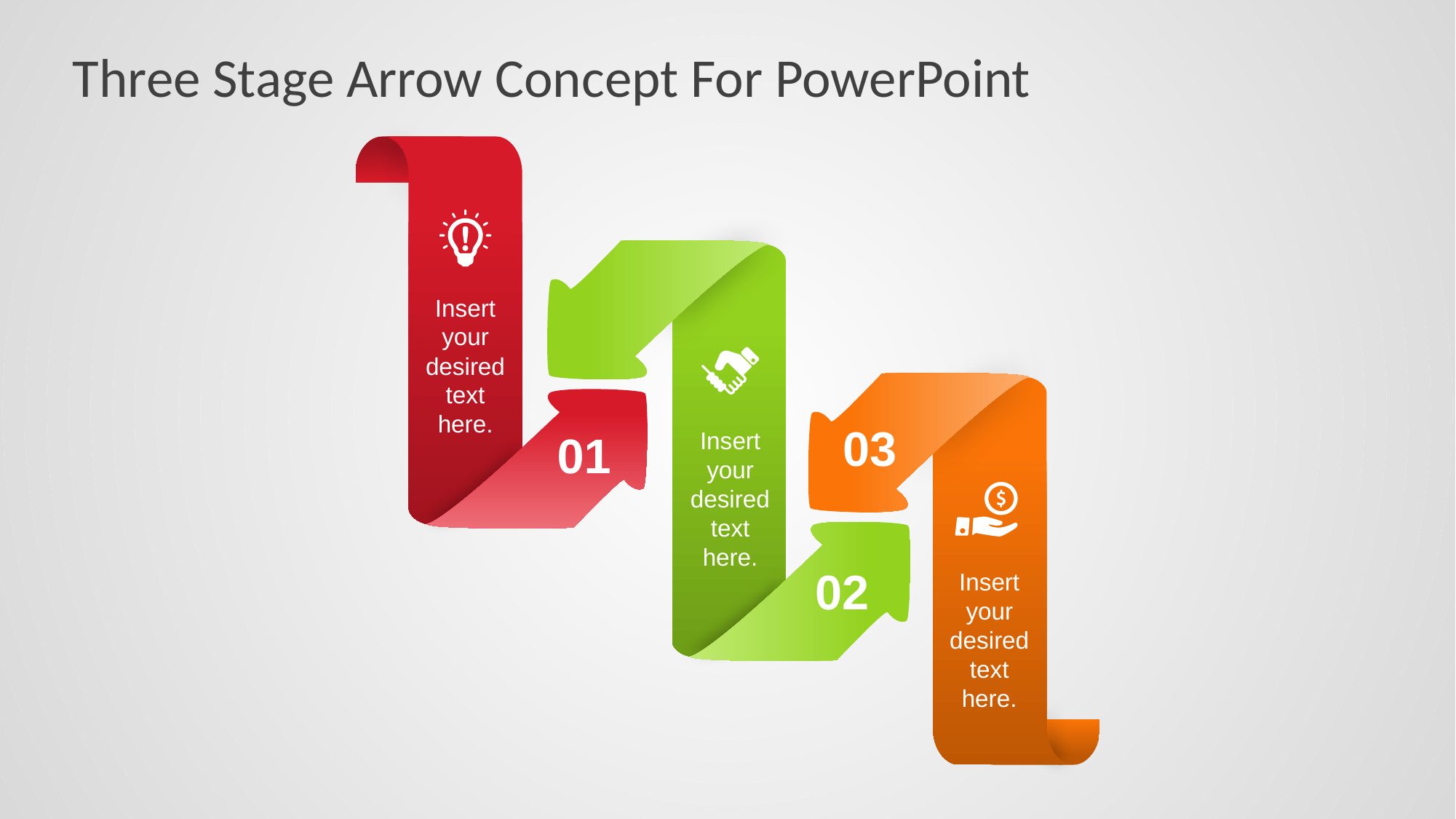

# Three Stage Arrow Concept For PowerPoint

Insert your desired text here.

01

03
Insert your desired text here.

02

Insert your desired text here.